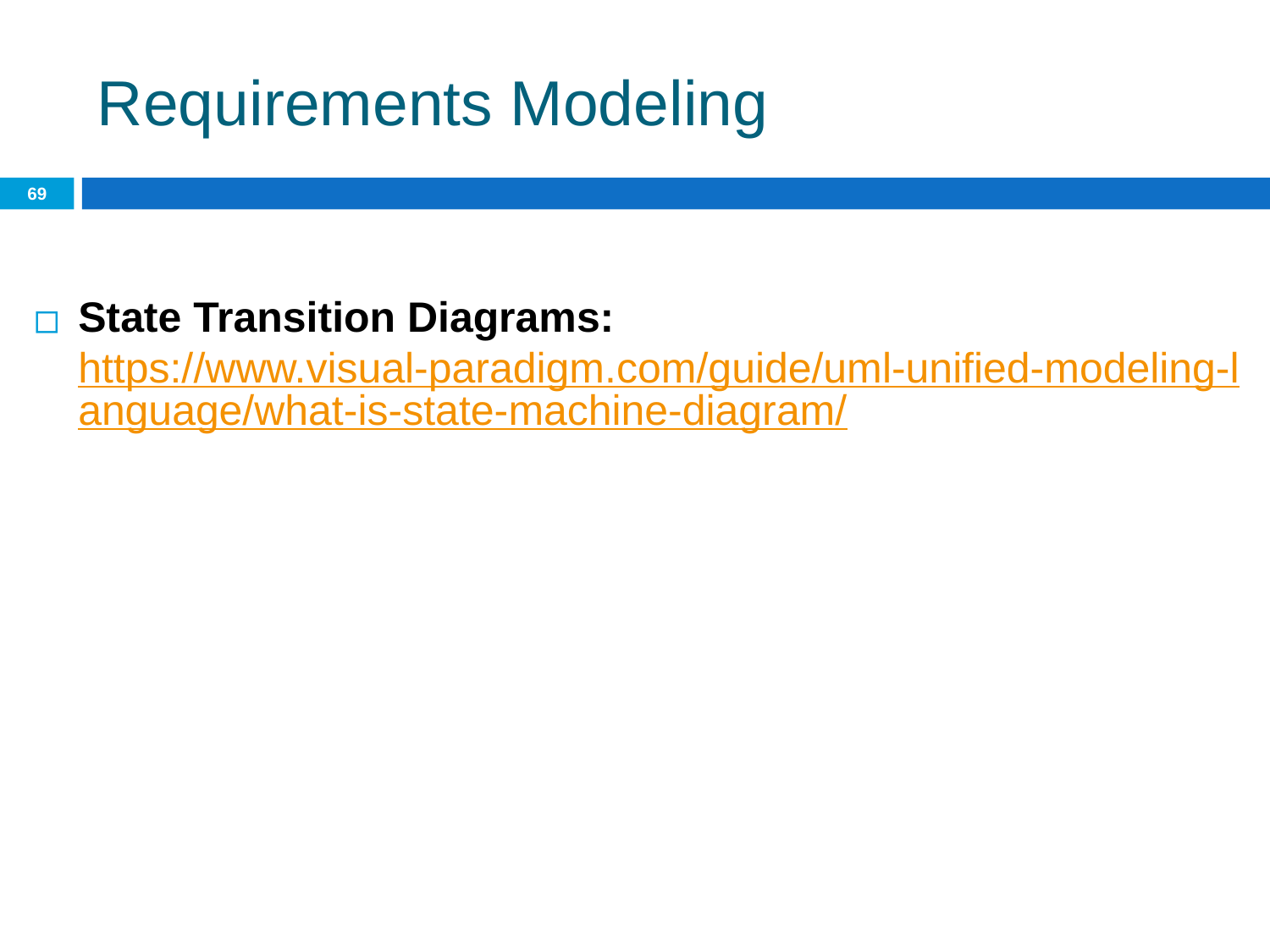

# Requirements Modeling
69

State Transition Diagrams: https://www.visual-paradigm.com/guide/uml-unified-modeling-language/what-is-state-machine-diagram/